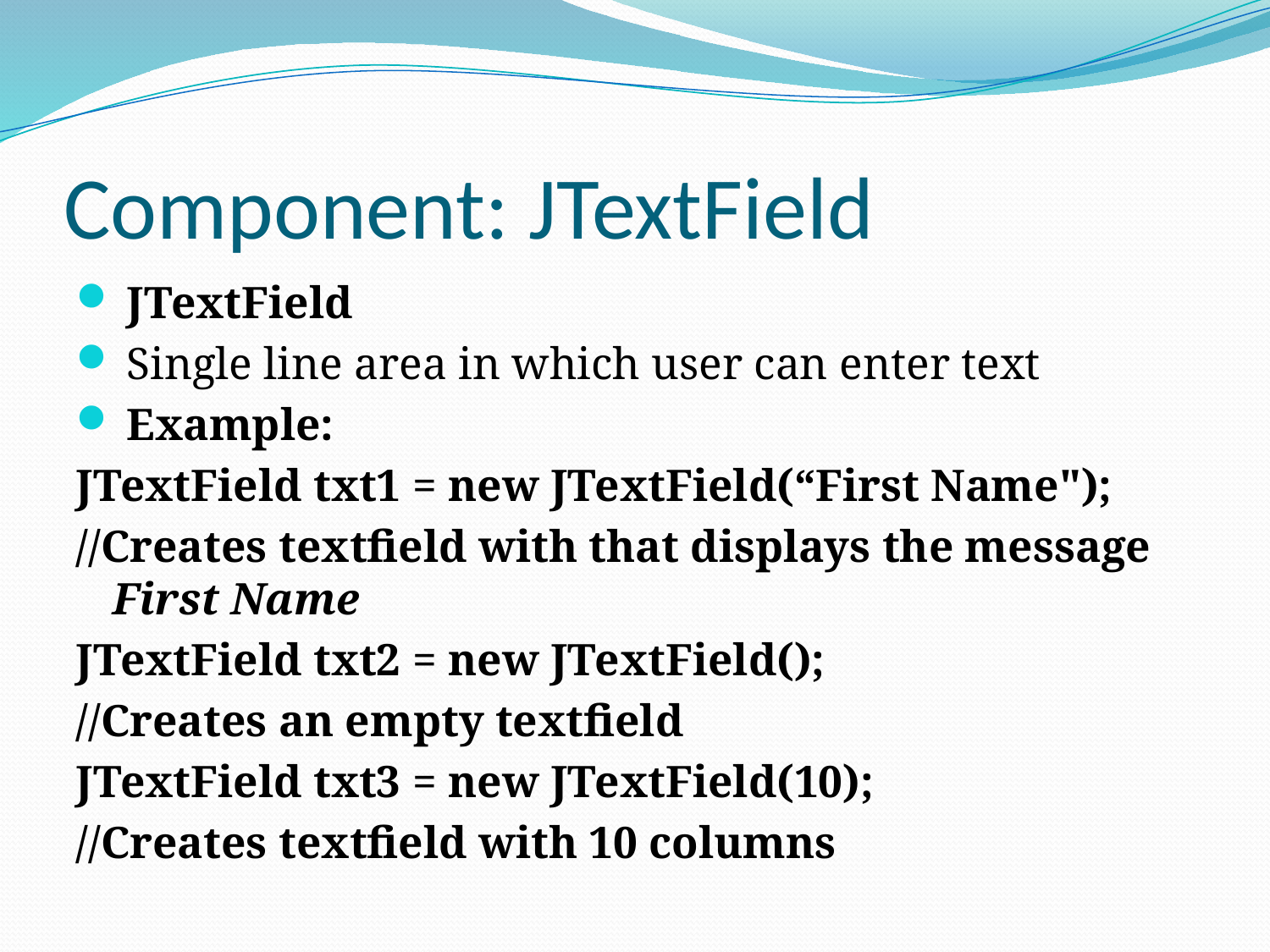

# Component: JTextField
 JTextField
 Single line area in which user can enter text
 Example:
JTextField txt1 = new JTextField(“First Name");
//Creates textfield with that displays the message First Name
JTextField txt2 = new JTextField();
//Creates an empty textfield
JTextField txt3 = new JTextField(10);
//Creates textfield with 10 columns